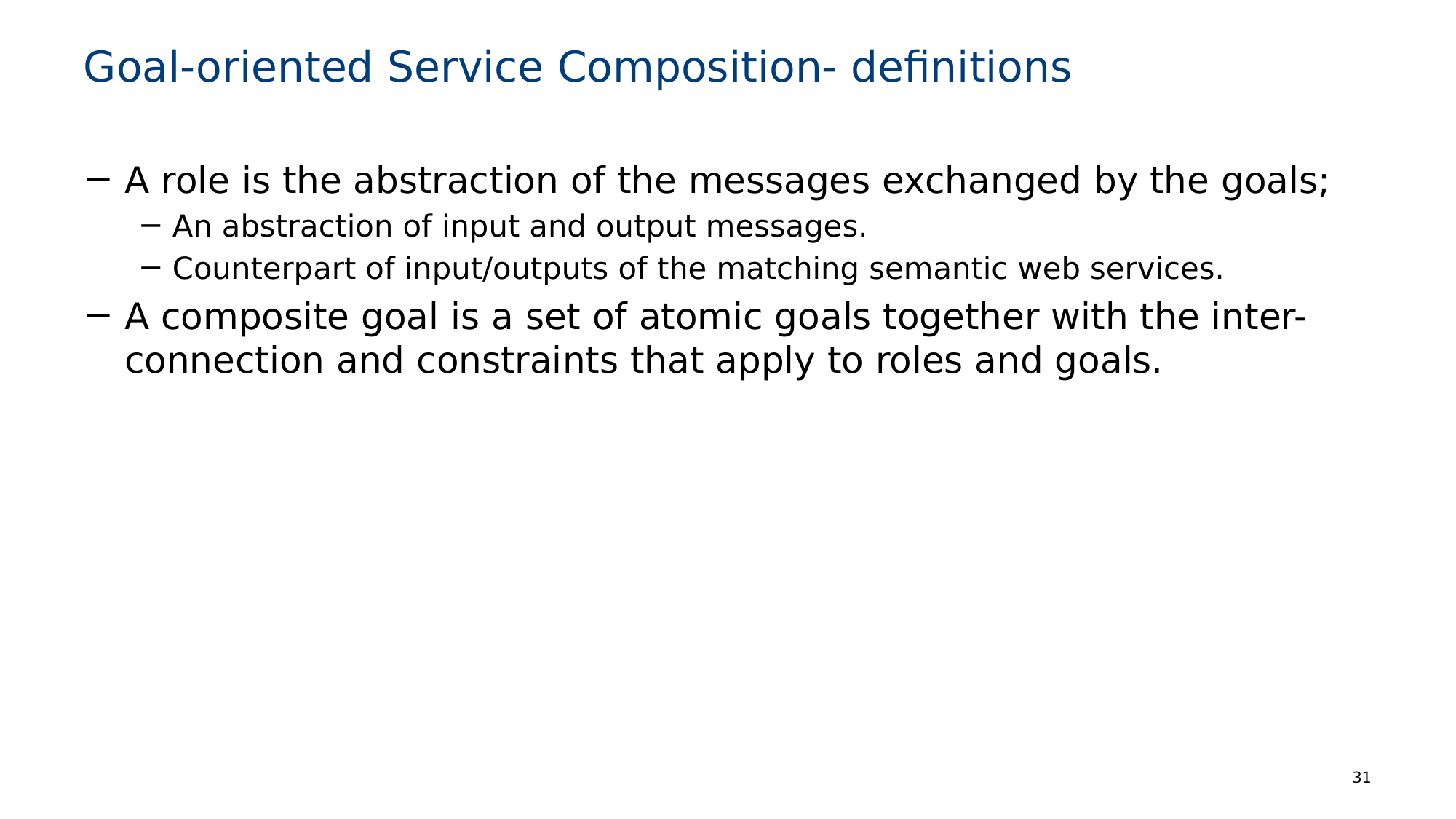

# Goal-oriented Service Composition- definitions
A role is the abstraction of the messages exchanged by the goals;
An abstraction of input and output messages.
Counterpart of input/outputs of the matching semantic web services.
A composite goal is a set of atomic goals together with the inter-connection and constraints that apply to roles and goals.

31